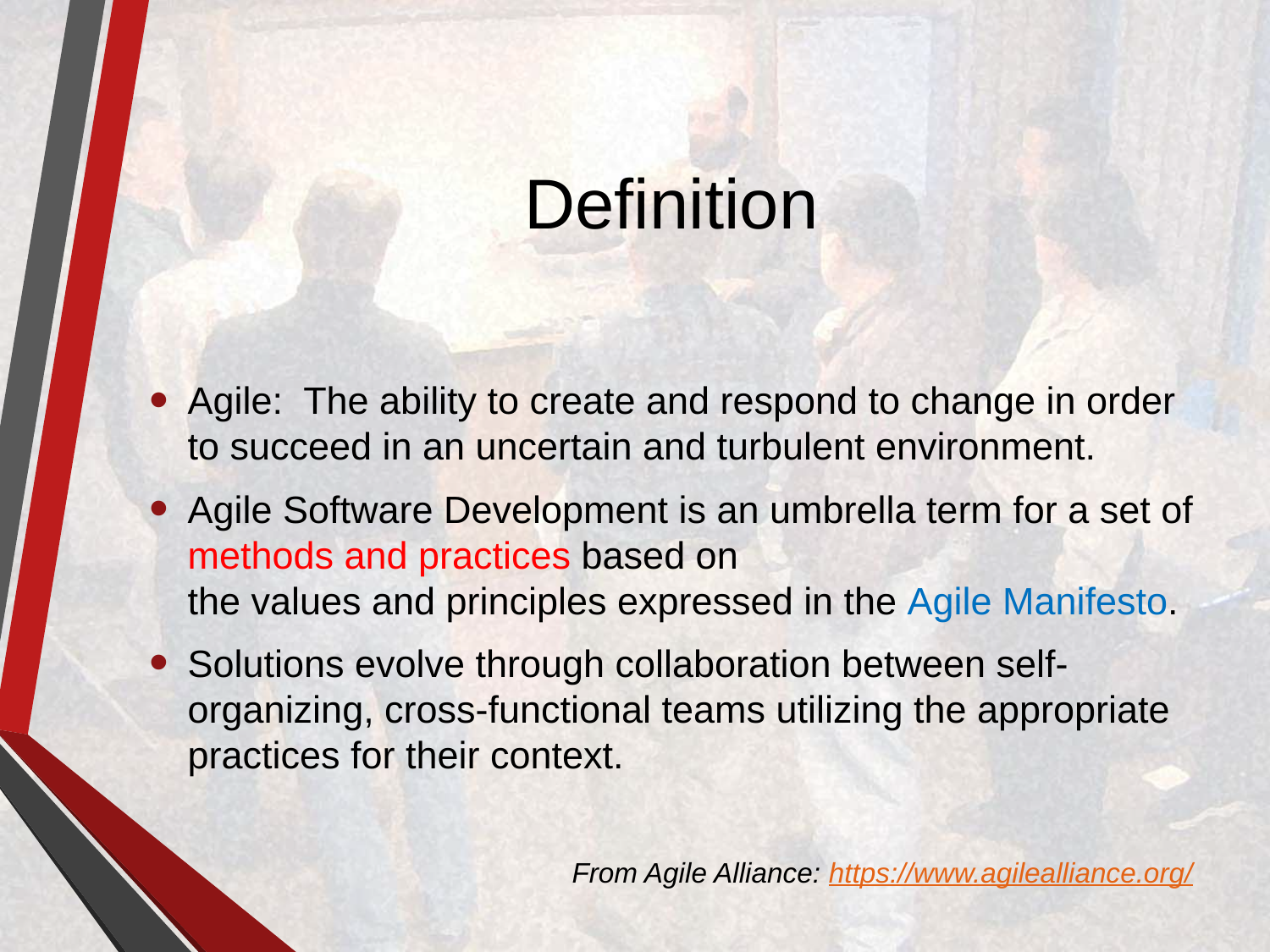

# Definition
Agile:  The ability to create and respond to change in order to succeed in an uncertain and turbulent environment.
Agile Software Development is an umbrella term for a set of methods and practices based on the values and principles expressed in the Agile Manifesto.
Solutions evolve through collaboration between self-organizing, cross-functional teams utilizing the appropriate practices for their context.

From Agile Alliance: https://www.agilealliance.org/